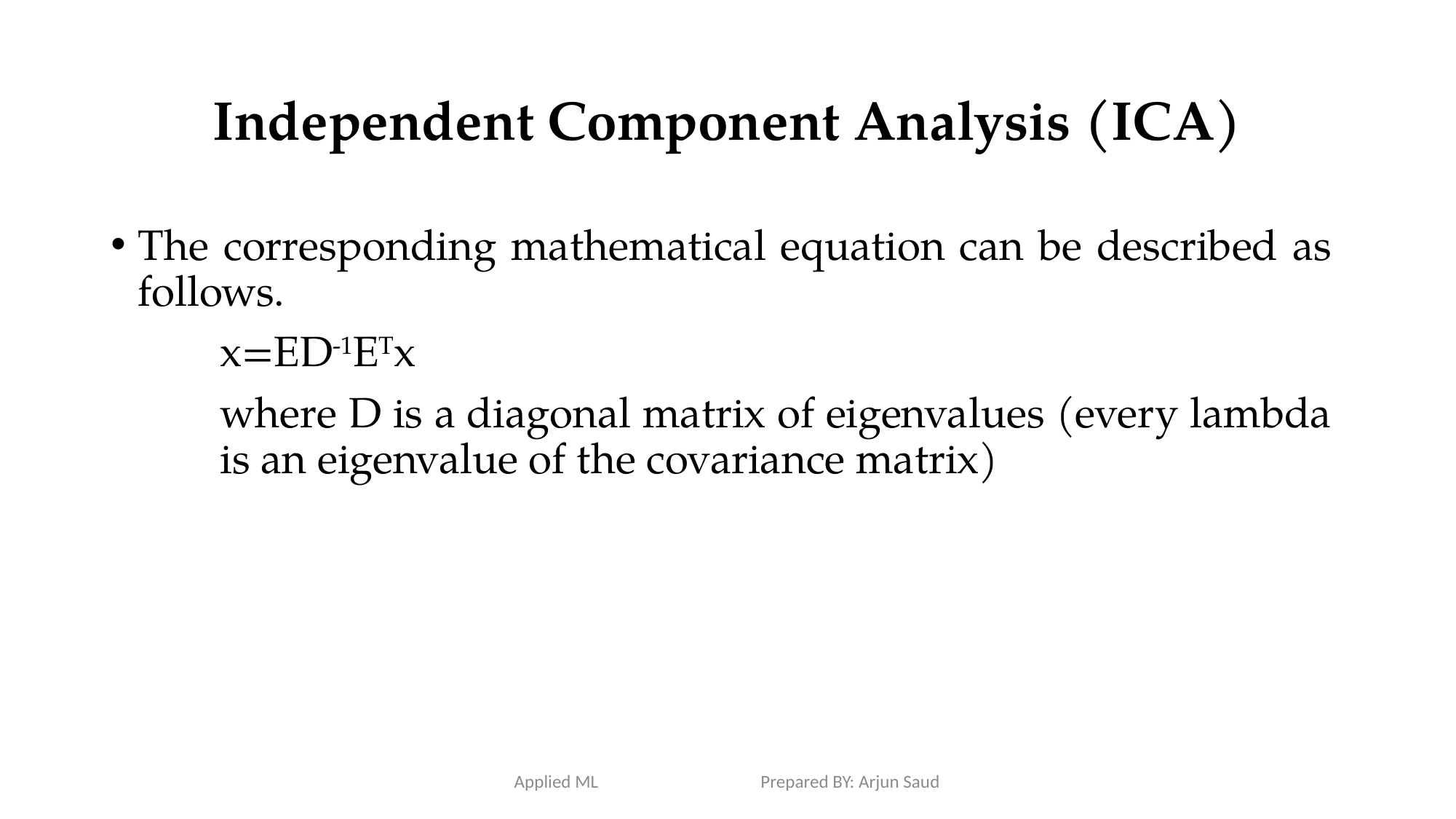

# Independent Component Analysis (ICA)
The corresponding mathematical equation can be described as follows.
	x=ED-1ETx
	where D is a diagonal matrix of eigenvalues (every lambda 	is an eigenvalue of the covariance matrix)
Applied ML                                       Prepared BY: Arjun Saud